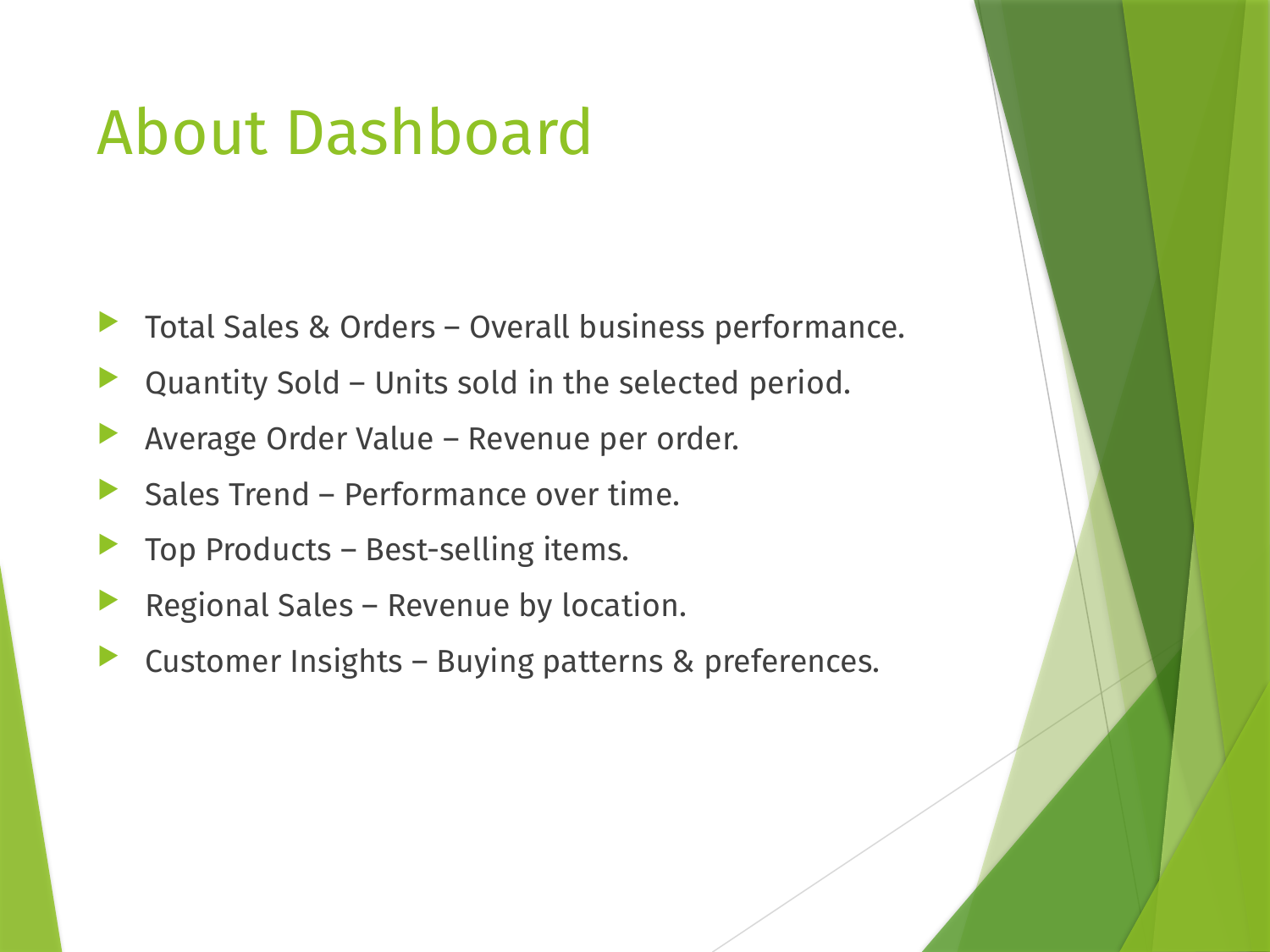

# About Dashboard
Total Sales & Orders – Overall business performance.
Quantity Sold – Units sold in the selected period.
Average Order Value – Revenue per order.
Sales Trend – Performance over time.
Top Products – Best-selling items.
Regional Sales – Revenue by location.
Customer Insights – Buying patterns & preferences.